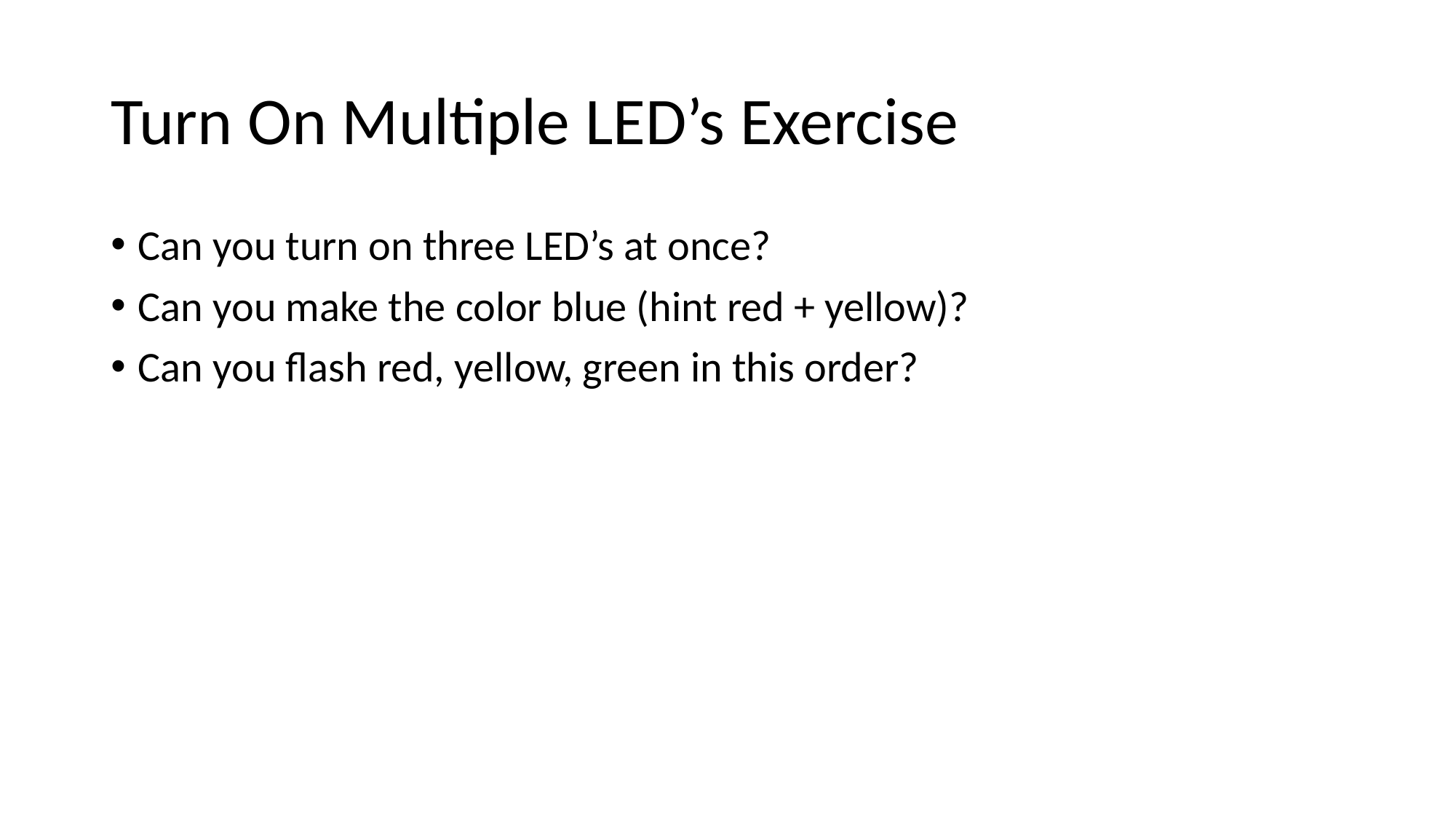

# Turn On Multiple LED’s Exercise
Can you turn on three LED’s at once?
Can you make the color blue (hint red + yellow)?
Can you flash red, yellow, green in this order?